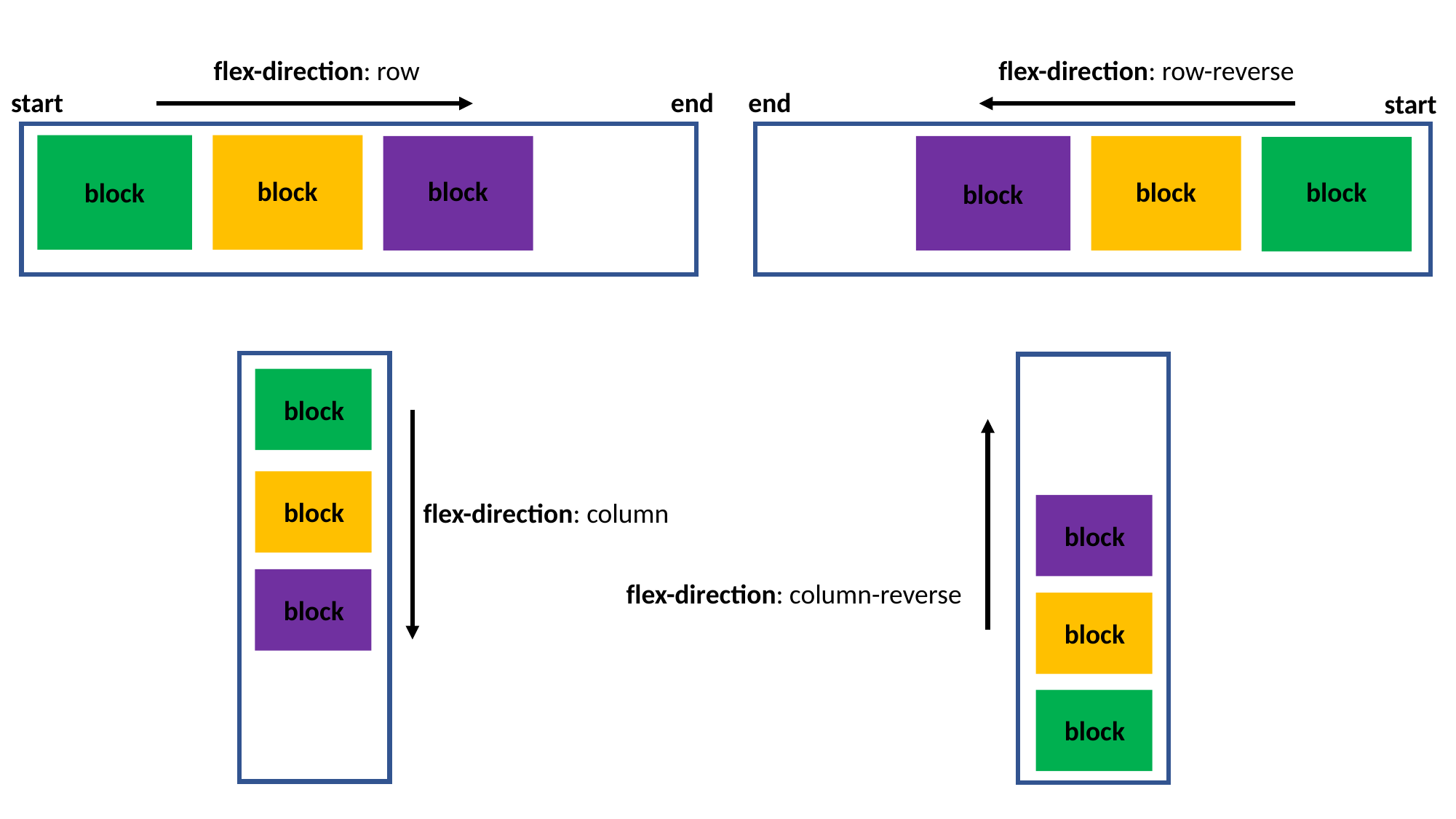

flex-direction: row
flex-direction: row-reverse
start
end
end
start

block
block
block
block
block
block

block

block
flex-direction: column

block

flex-direction: column-reverse
block

block

block